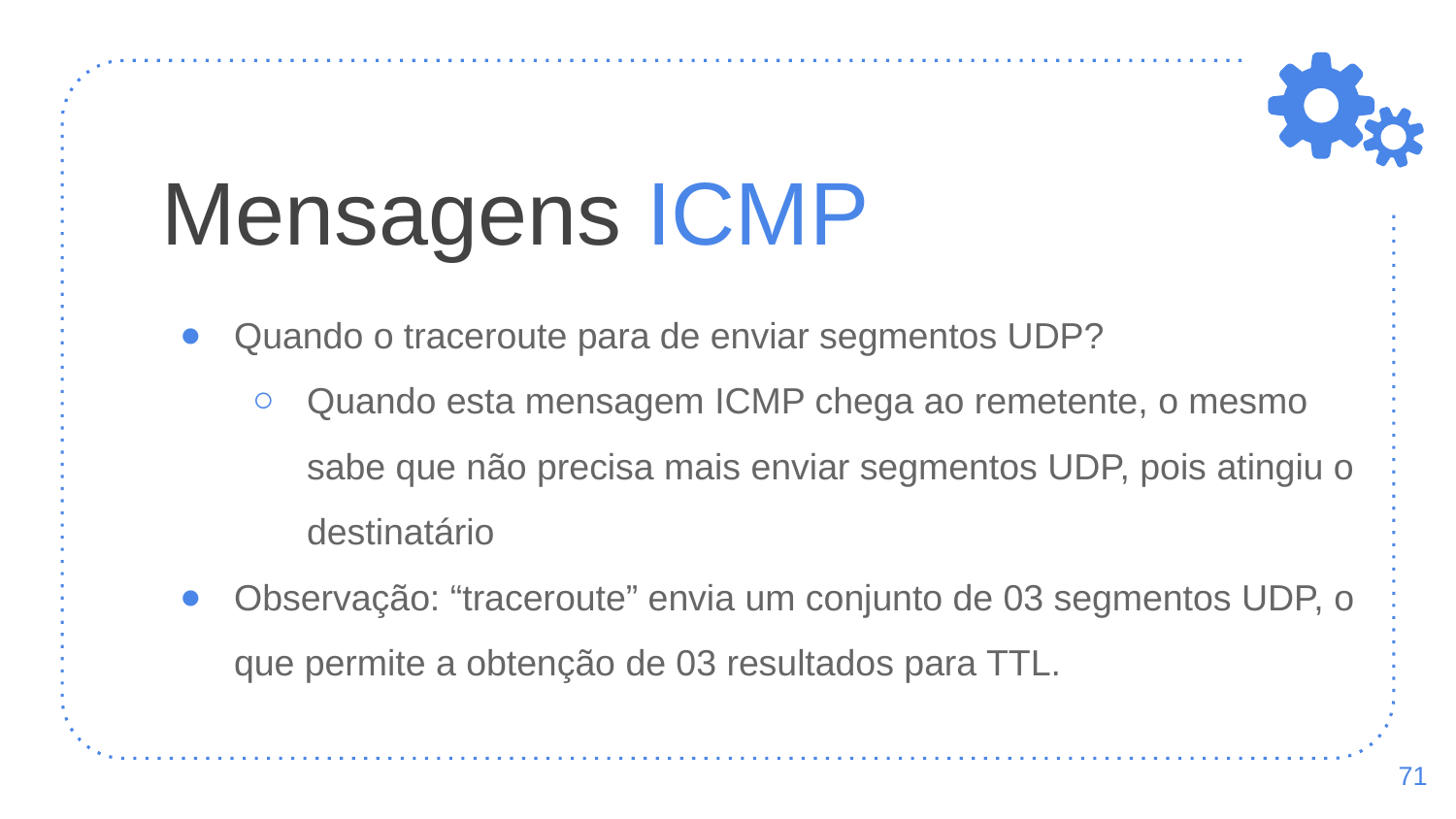

# Mensagens ICMP
Quando o traceroute para de enviar segmentos UDP?
Quando esta mensagem ICMP chega ao remetente, o mesmo sabe que não precisa mais enviar segmentos UDP, pois atingiu o destinatário
Observação: “traceroute” envia um conjunto de 03 segmentos UDP, o que permite a obtenção de 03 resultados para TTL.
71